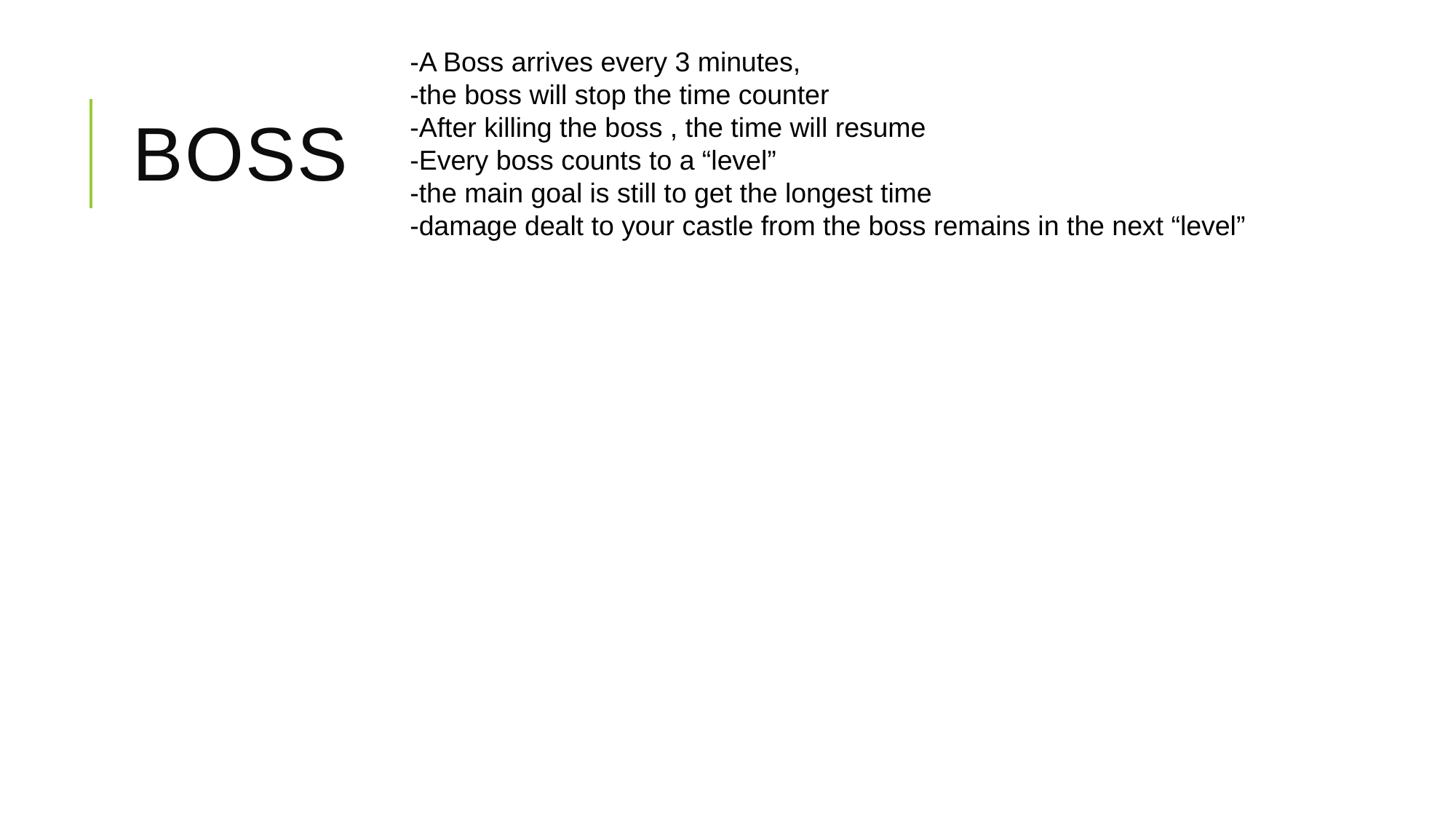

-A Boss arrives every 3 minutes,
-the boss will stop the time counter
-After killing the boss , the time will resume
-Every boss counts to a “level”
-the main goal is still to get the longest time
-damage dealt to your castle from the boss remains in the next “level”
# boss